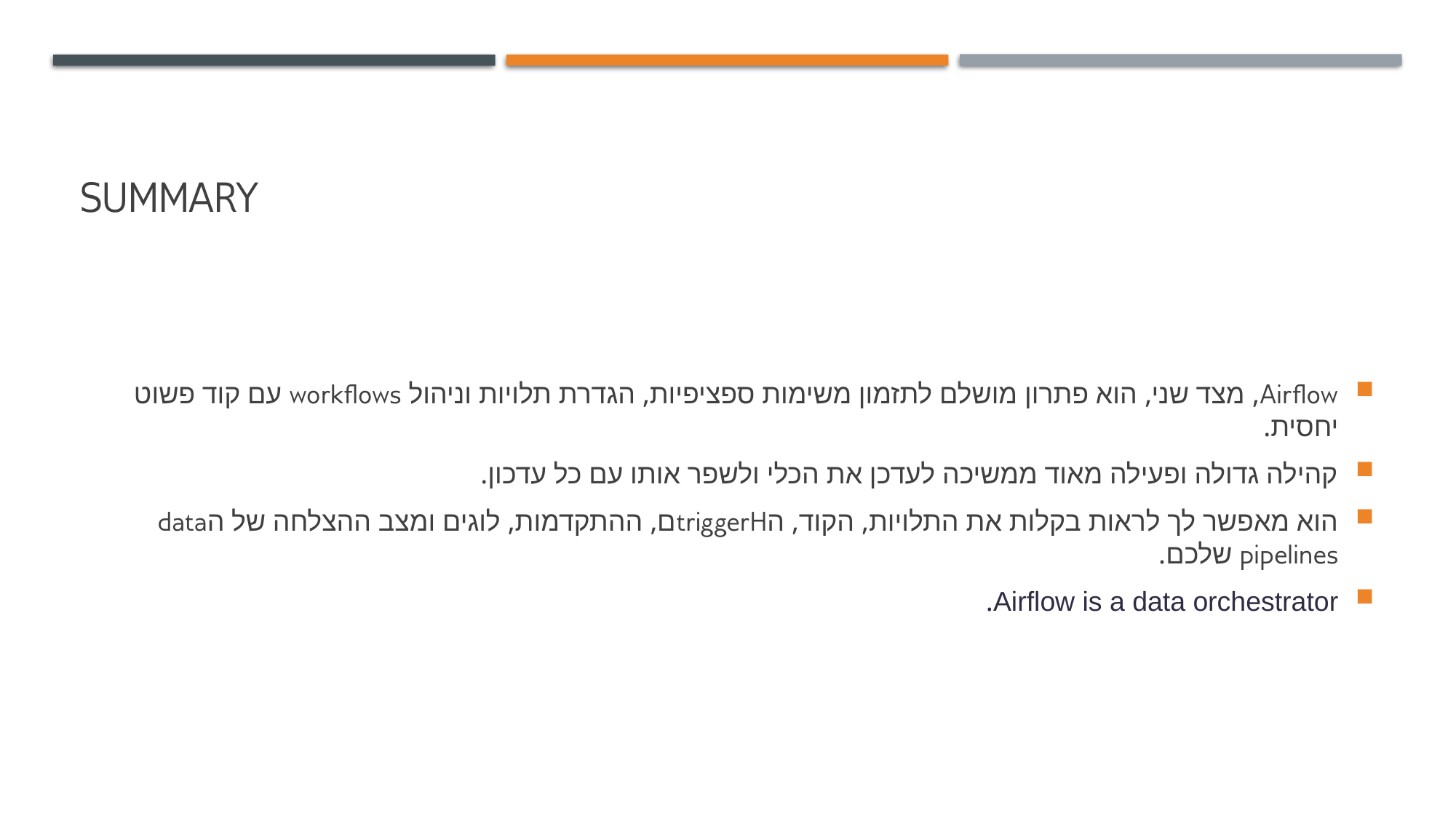

# summary
Airflow, מצד שני, הוא פתרון מושלם לתזמון משימות ספציפיות, הגדרת תלויות וניהול workflows עם קוד פשוט יחסית.
קהילה גדולה ופעילה מאוד ממשיכה לעדכן את הכלי ולשפר אותו עם כל עדכון.
הוא מאפשר לך לראות בקלות את התלויות, הקוד, הtriggerHם, ההתקדמות, לוגים ומצב ההצלחה של הdata pipelines שלכם.
Airflow is a data orchestrator.